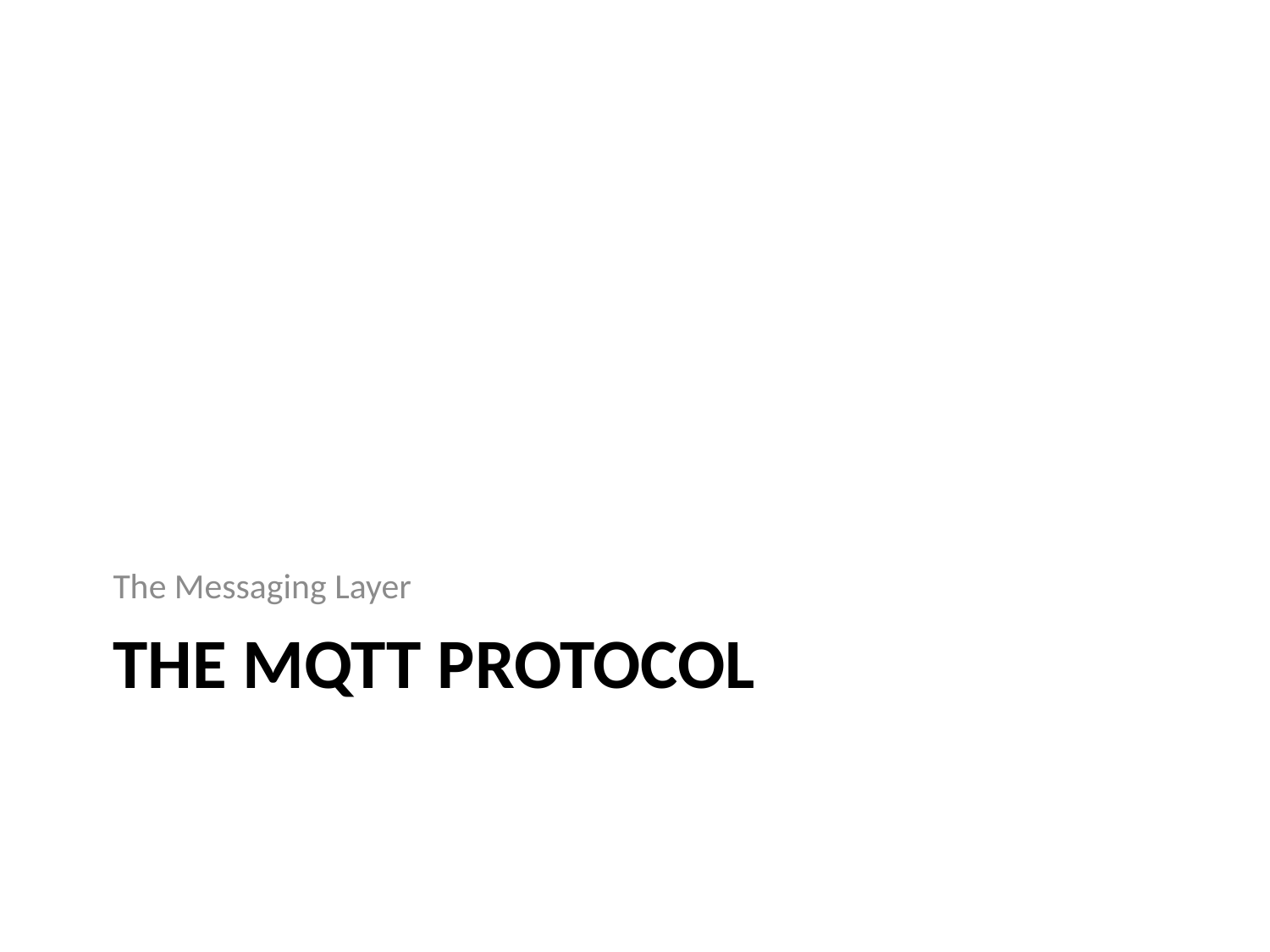

The Messaging Layer
# THE MQTT protocol